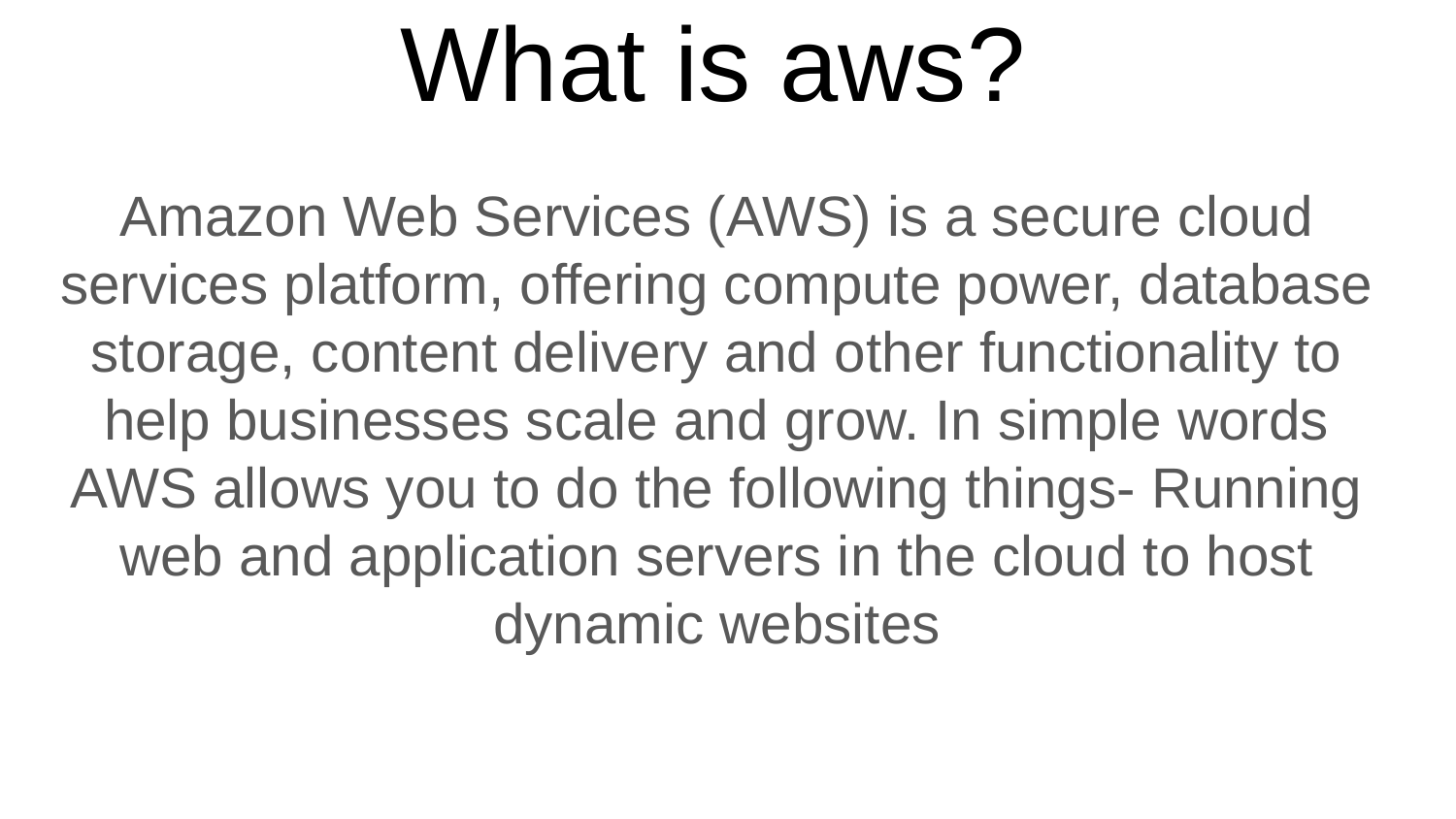

# What is aws?
Amazon Web Services (AWS) is a secure cloud services platform, offering compute power, database storage, content delivery and other functionality to help businesses scale and grow. In simple words AWS allows you to do the following things- Running web and application servers in the cloud to host dynamic websites